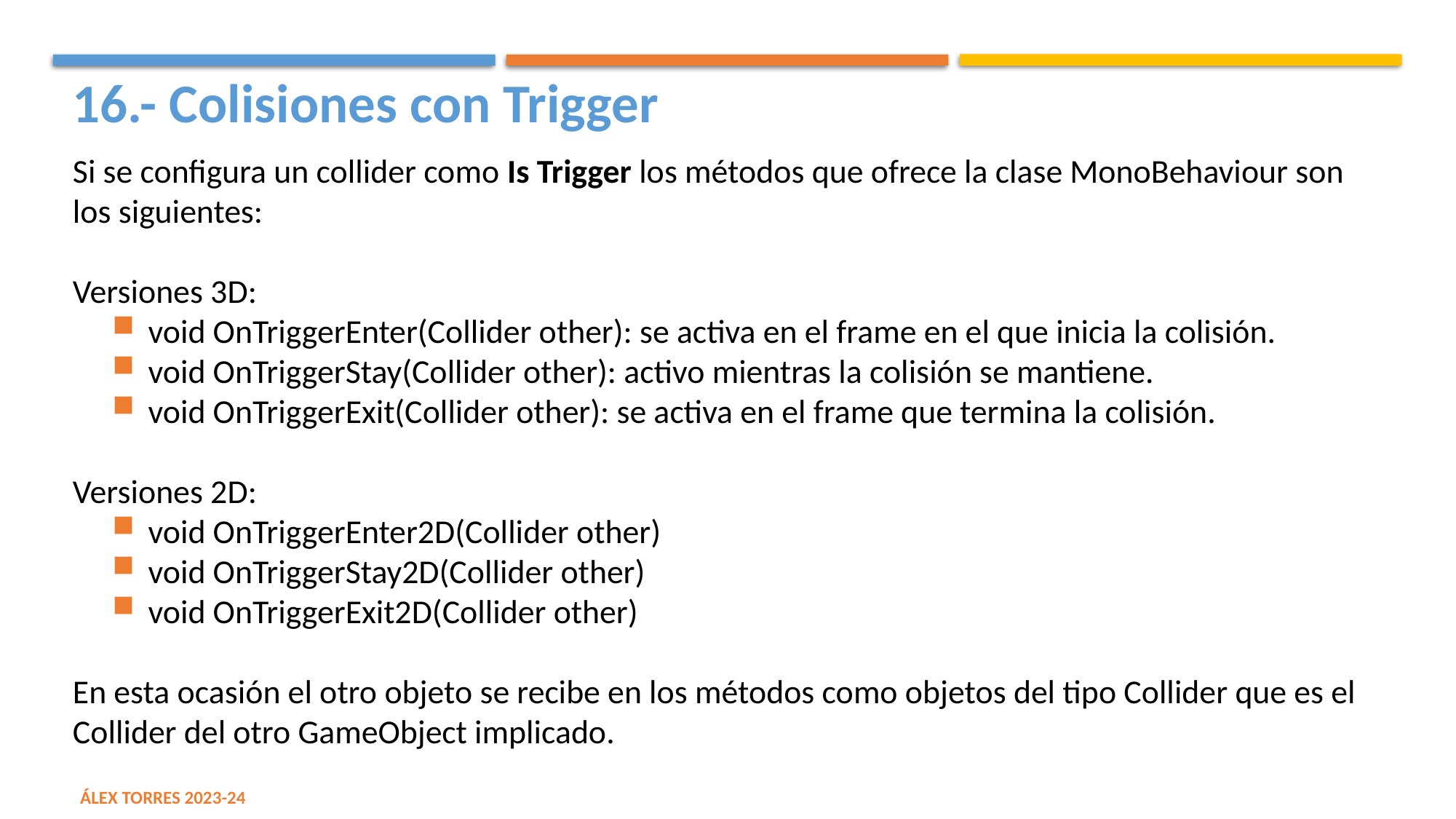

16.- Colisiones con Trigger
Si se configura un collider como Is Trigger los métodos que ofrece la clase MonoBehaviour son los siguientes:

Versiones 3D:
void OnTriggerEnter(Collider other): se activa en el frame en el que inicia la colisión.
void OnTriggerStay(Collider other): activo mientras la colisión se mantiene.
void OnTriggerExit(Collider other): se activa en el frame que termina la colisión.

Versiones 2D:
void OnTriggerEnter2D(Collider other)
void OnTriggerStay2D(Collider other)
void OnTriggerExit2D(Collider other)

En esta ocasión el otro objeto se recibe en los métodos como objetos del tipo Collider que es el Collider del otro GameObject implicado.